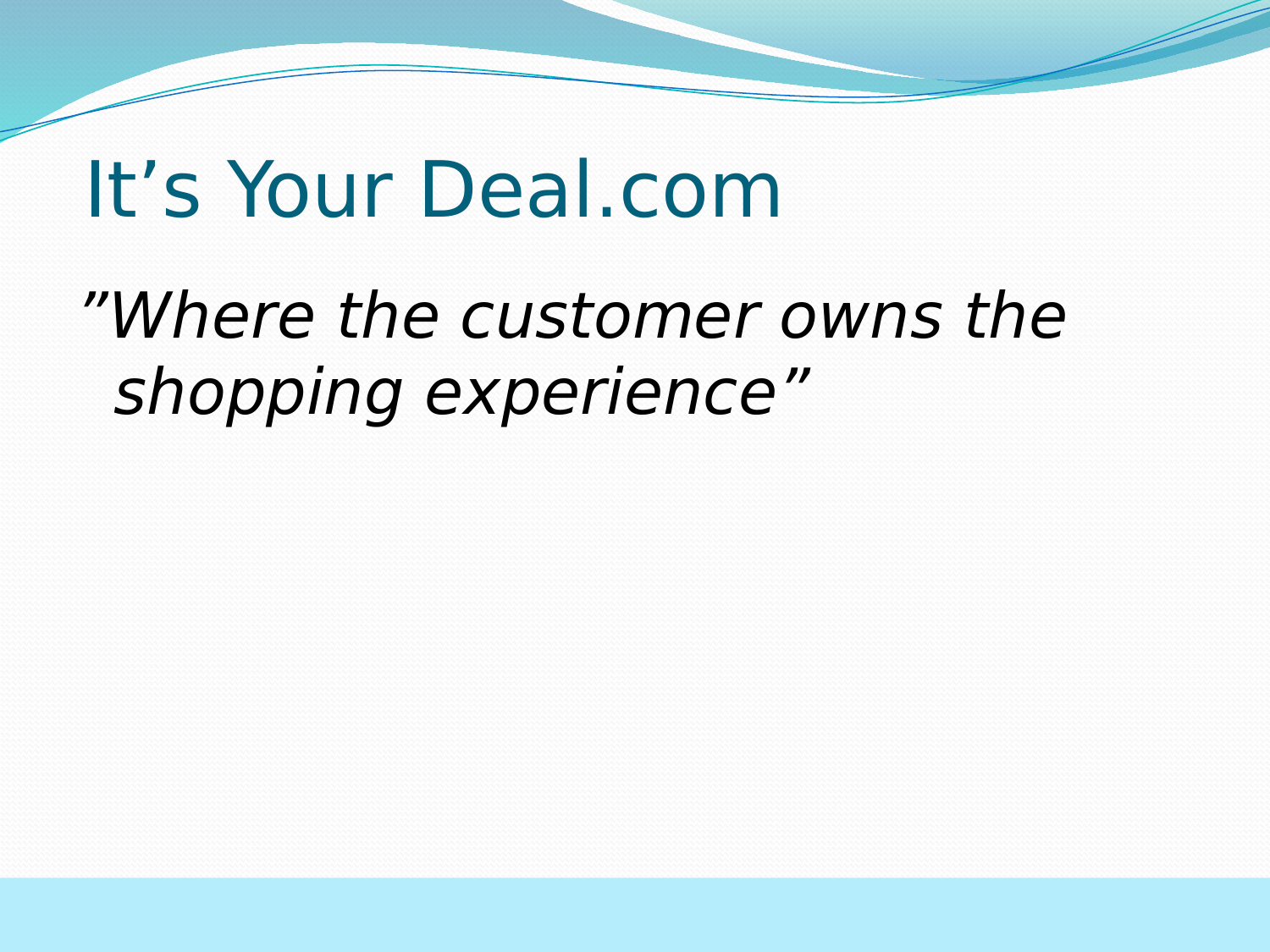

# It’s Your Deal.com
”Where the customer owns the shopping experience”